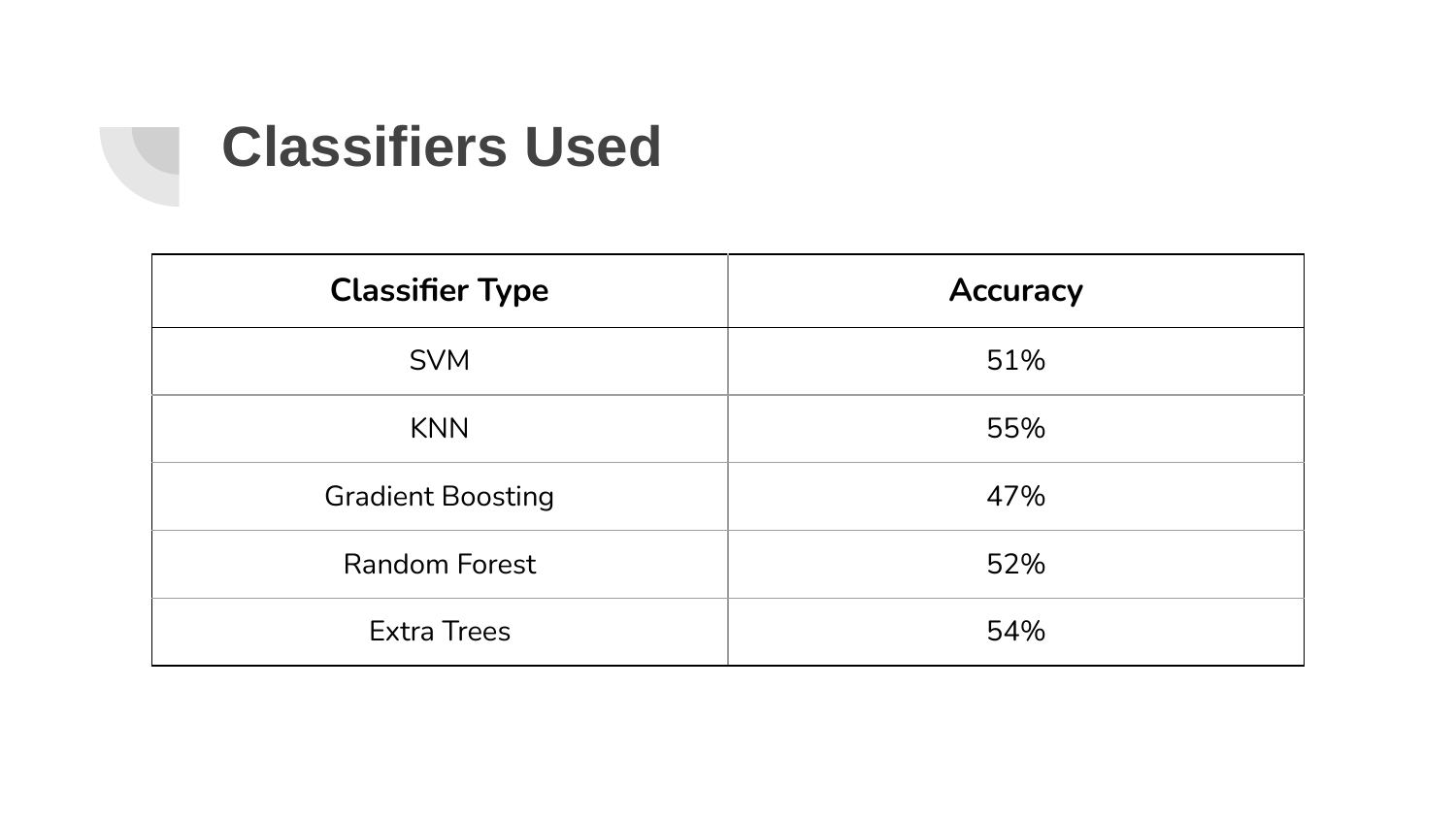

# Classifiers Used
| Classifier Type | Accuracy |
| --- | --- |
| SVM | 51% |
| KNN | 55% |
| Gradient Boosting | 47% |
| Random Forest | 52% |
| Extra Trees | 54% |